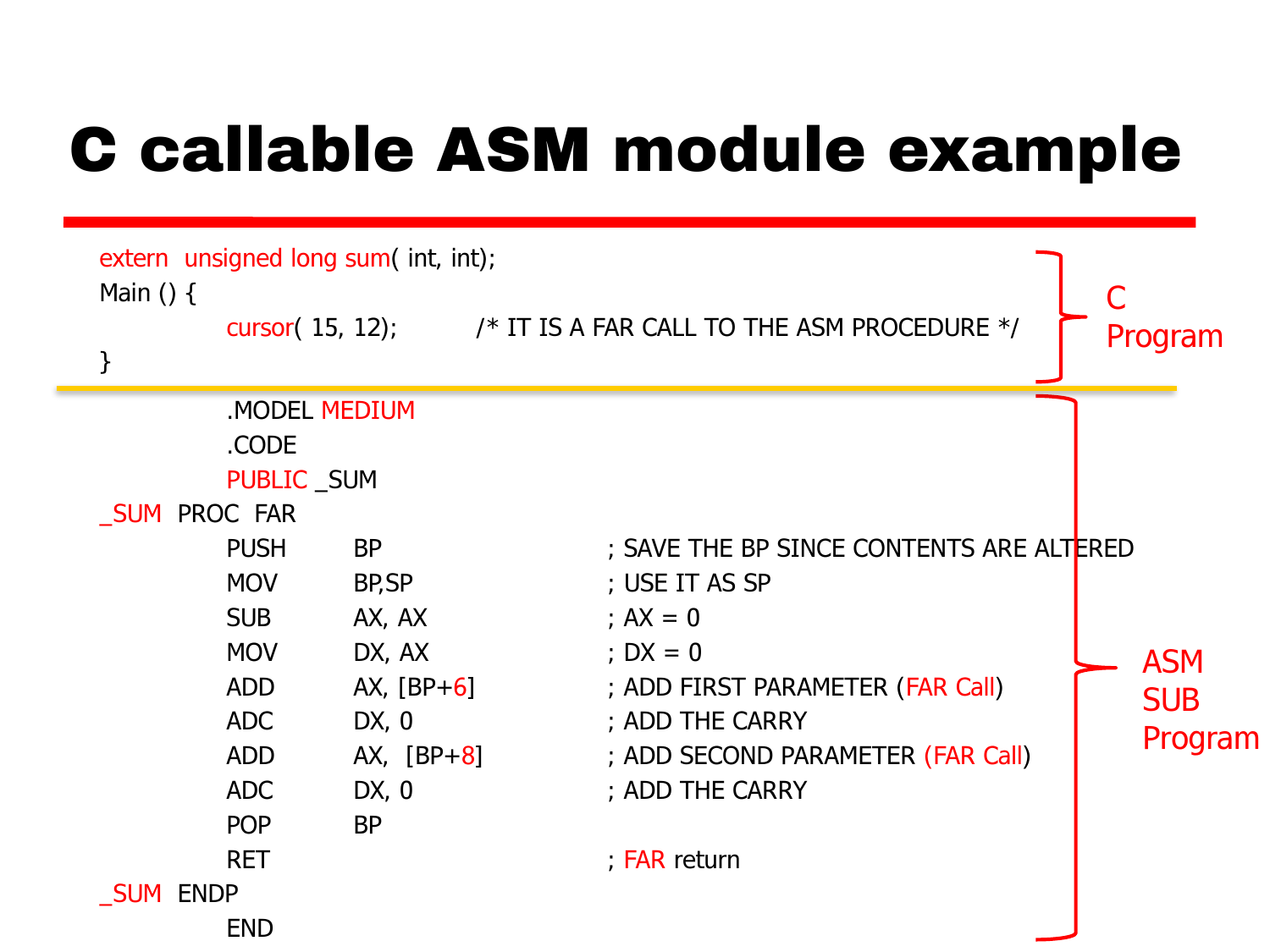

# C callable ASM module example
extern  unsigned long sum( int, int);
Main () {
	cursor( 15, 12);          /* IT IS A FAR CALL TO THE ASM PROCEDURE */
}

C Program
	.MODEL MEDIUM
	.CODE
	PUBLIC _SUM
_SUM  PROC  FAR
	PUSH	BP		; SAVE THE BP SINCE CONTENTS ARE ALTERED
	MOV 	BP,SP		; USE IT AS SP
	SUB	AX, AX		; AX = 0
	MOV	DX, AX		; DX = 0
	ADD	AX, [BP+6]		; ADD FIRST PARAMETER (FAR Call)
	ADC	DX, 0		; ADD THE CARRY
	ADD	AX,  [BP+8]	; ADD SECOND PARAMETER (FAR Call)
	ADC	DX, 0		; ADD THE CARRY
	POP	BP
	RET			; FAR return
_SUM  ENDP
	END

ASM SUB
Program